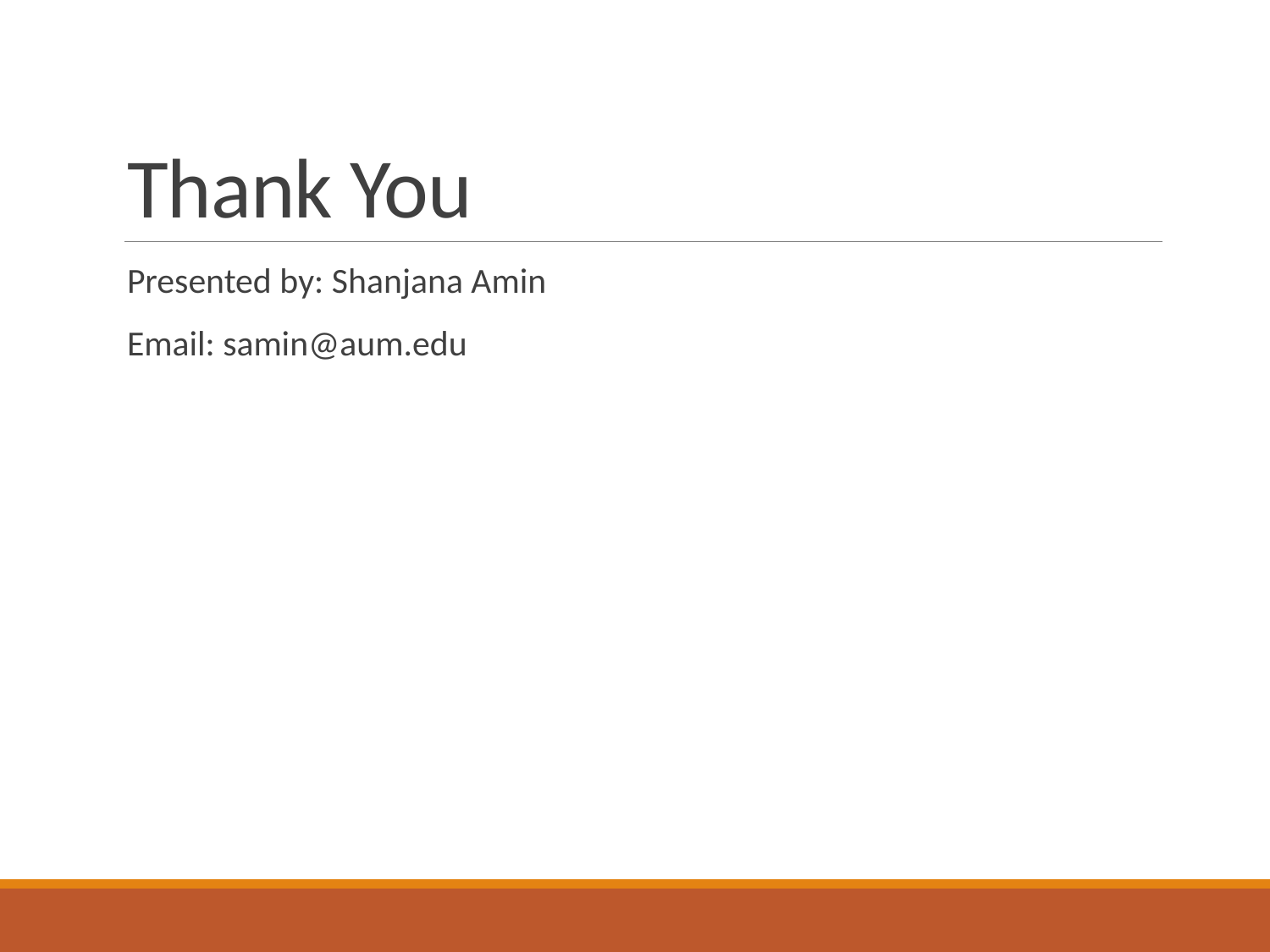

# Thank You
Presented by: Shanjana Amin
Email: samin@aum.edu